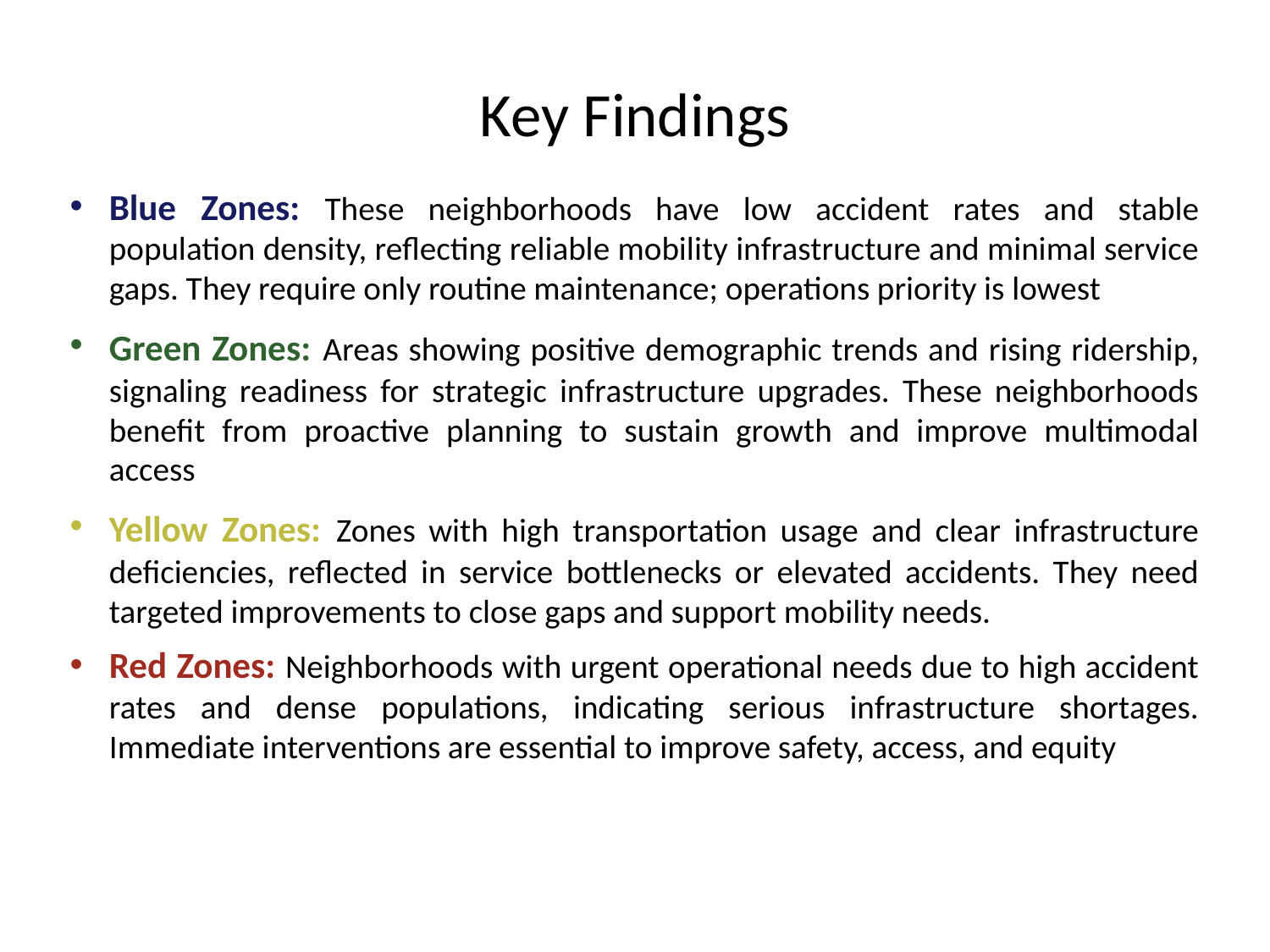

# Key Findings
Blue Zones: These neighborhoods have low accident rates and stable population density, reflecting reliable mobility infrastructure and minimal service gaps. They require only routine maintenance; operations priority is lowest
Green Zones: Areas showing positive demographic trends and rising ridership, signaling readiness for strategic infrastructure upgrades. These neighborhoods benefit from proactive planning to sustain growth and improve multimodal access
Yellow Zones: Zones with high transportation usage and clear infrastructure deficiencies, reflected in service bottlenecks or elevated accidents. They need targeted improvements to close gaps and support mobility needs.
Red Zones: Neighborhoods with urgent operational needs due to high accident rates and dense populations, indicating serious infrastructure shortages. Immediate interventions are essential to improve safety, access, and equity